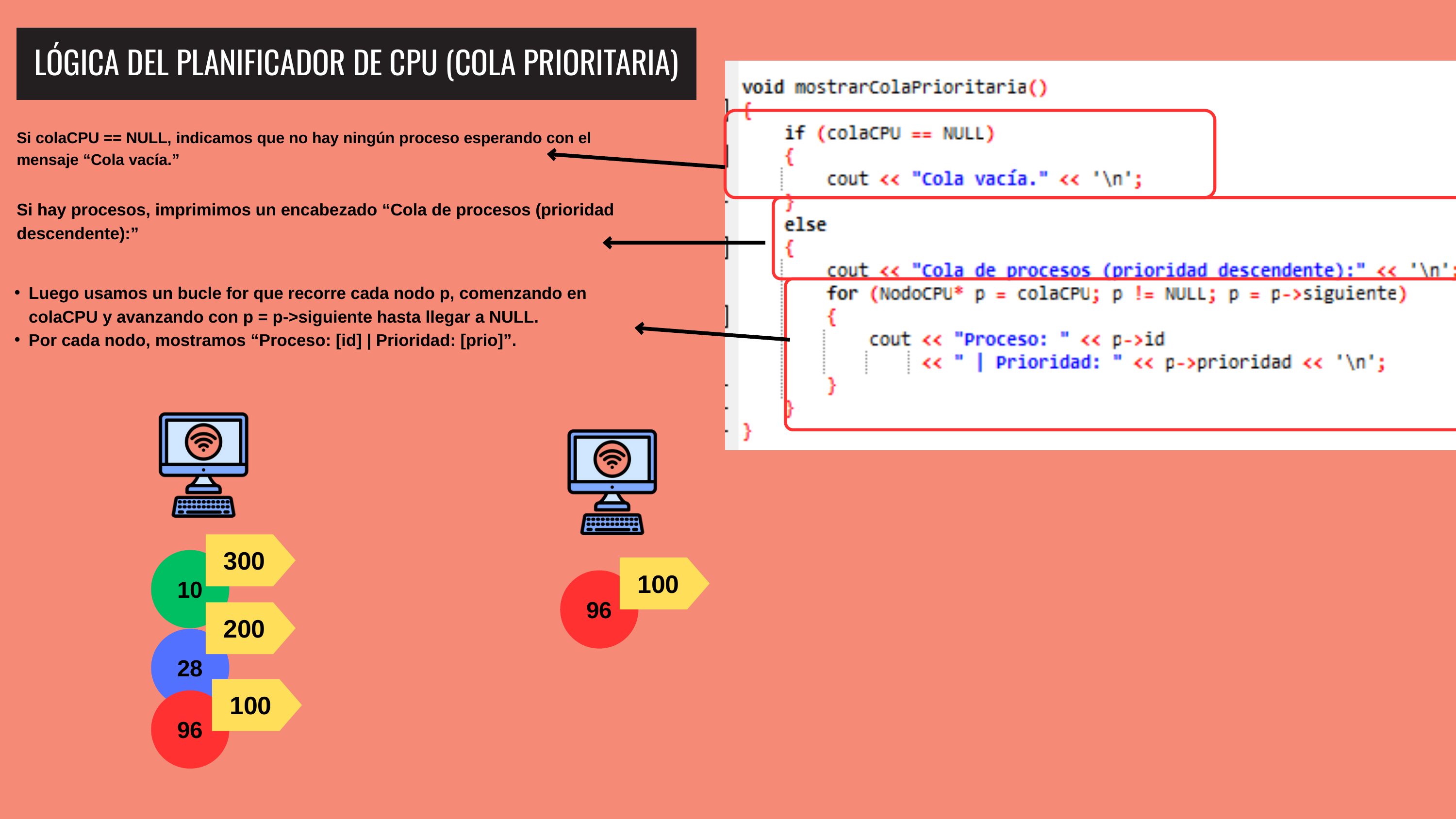

LÓGICA DEL PLANIFICADOR DE CPU (COLA PRIORITARIA)

Si colaCPU == NULL, indicamos que no hay ningún proceso esperando con el mensaje “Cola vacía.”

Si hay procesos, imprimimos un encabezado “Cola de procesos (prioridad descendente):”

Luego usamos un bucle for que recorre cada nodo p, comenzando en colaCPU y avanzando con p = p->siguiente hasta llegar a NULL.
Por cada nodo, mostramos “Proceso: [id] | Prioridad: [prio]”.

300

10

100

96

200

28

100

96